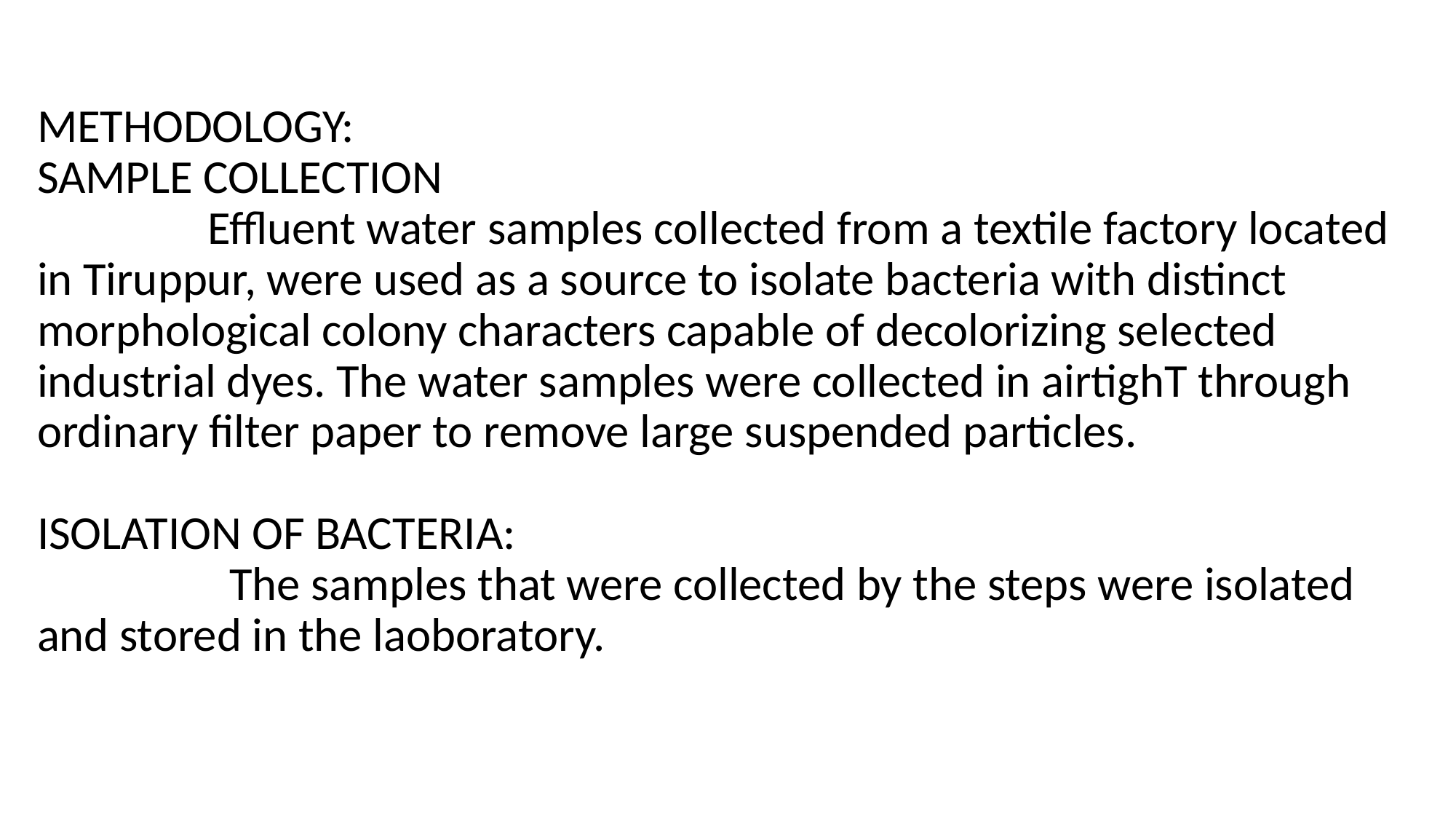

# METHODOLOGY: SAMPLE COLLECTION Effluent water samples collected from a textile factory located in Tiruppur, were used as a source to isolate bacteria with distinct morphological colony characters capable of decolorizing selected industrial dyes. The water samples were collected in airtighT through ordinary filter paper to remove large suspended particles. ISOLATION OF BACTERIA: The samples that were collected by the steps were isolated and stored in the laoboratory.